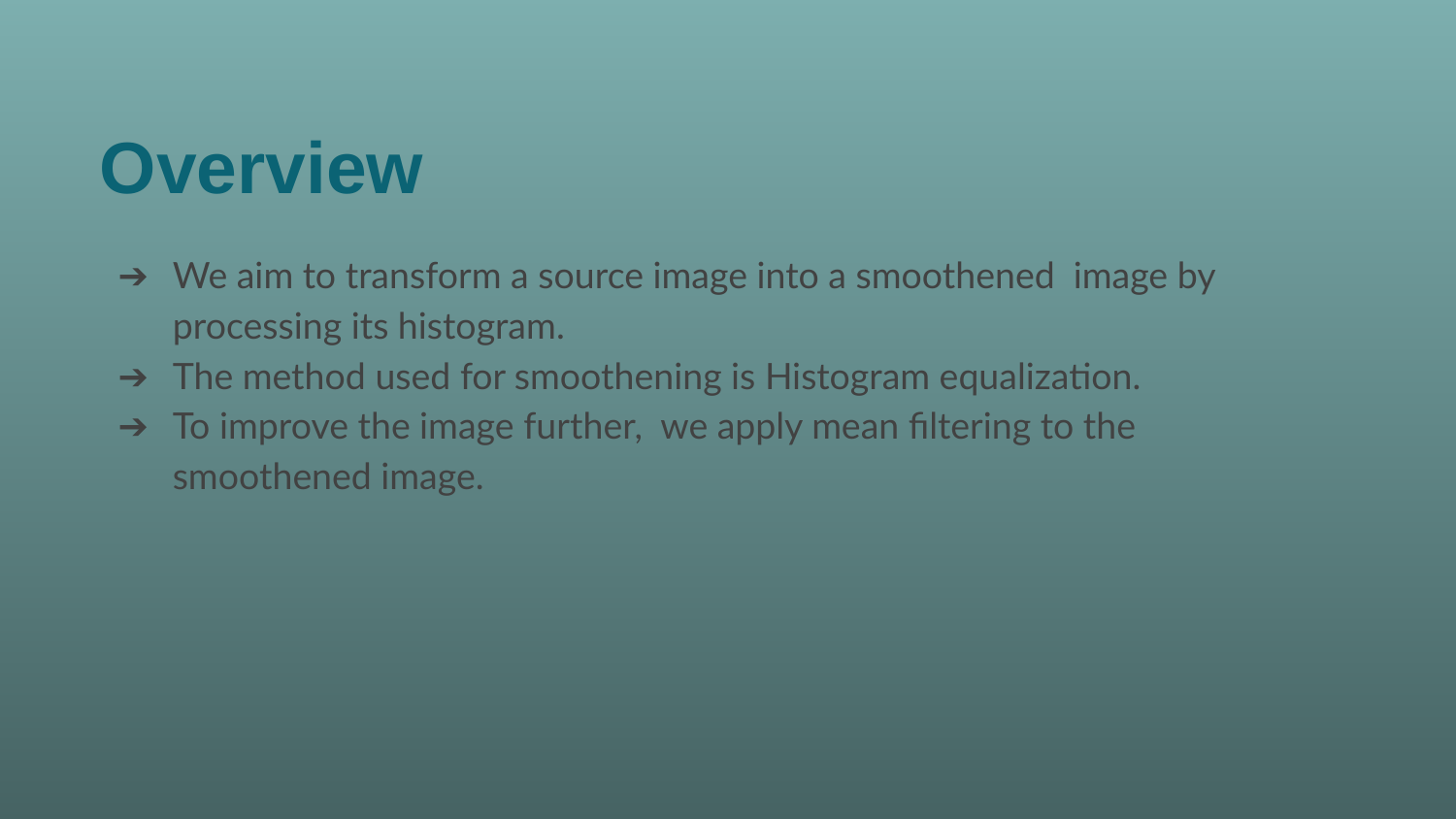

Overview

We aim to transform a source image into a smoothened  image by processing its histogram.
The method used for smoothening is Histogram equalization.
To improve the image further,  we apply mean filtering to the smoothened image.